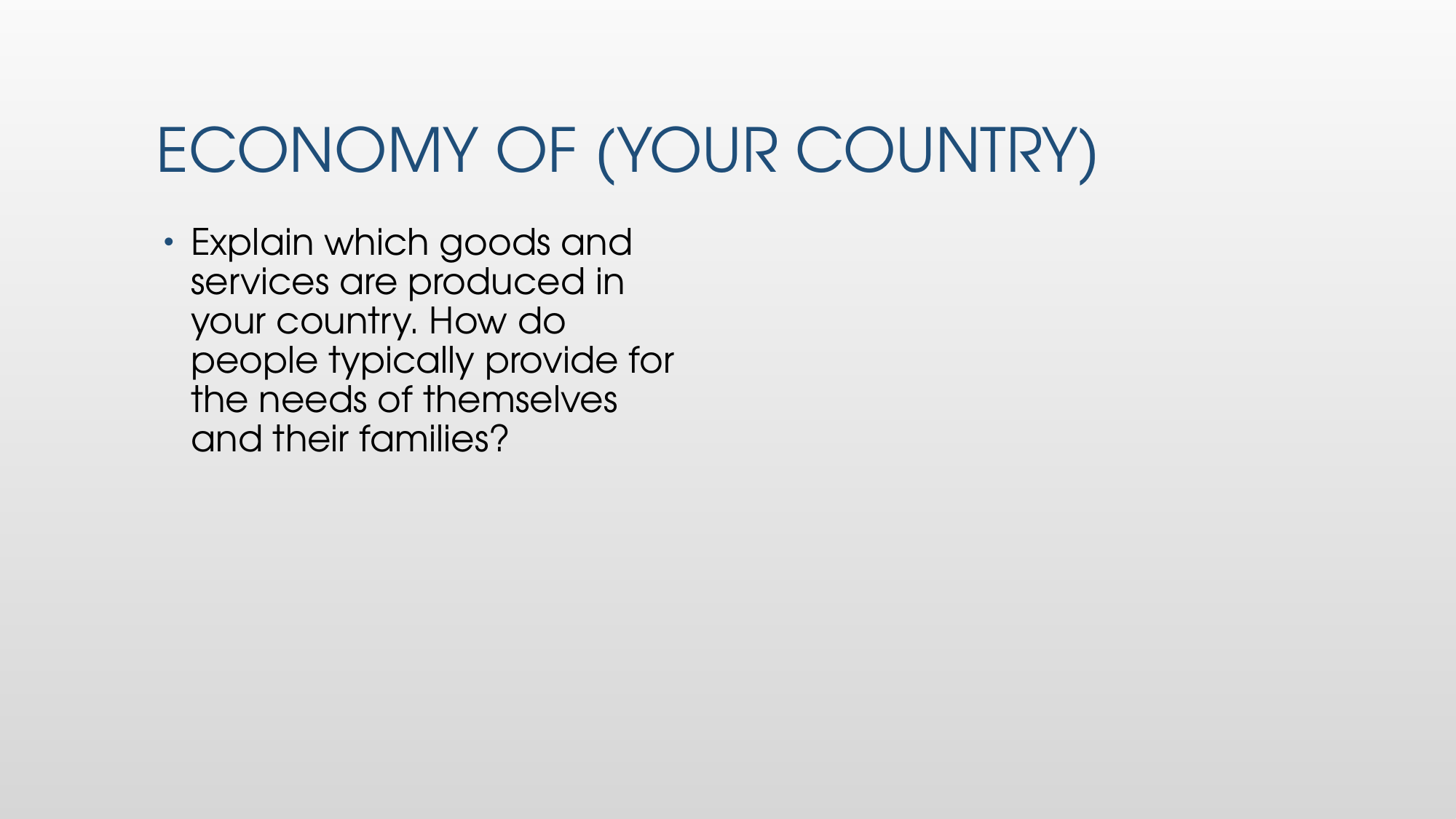

# Economy of (your country)
Explain which goods and services are produced in your country. How do people typically provide for the needs of themselves and their families?